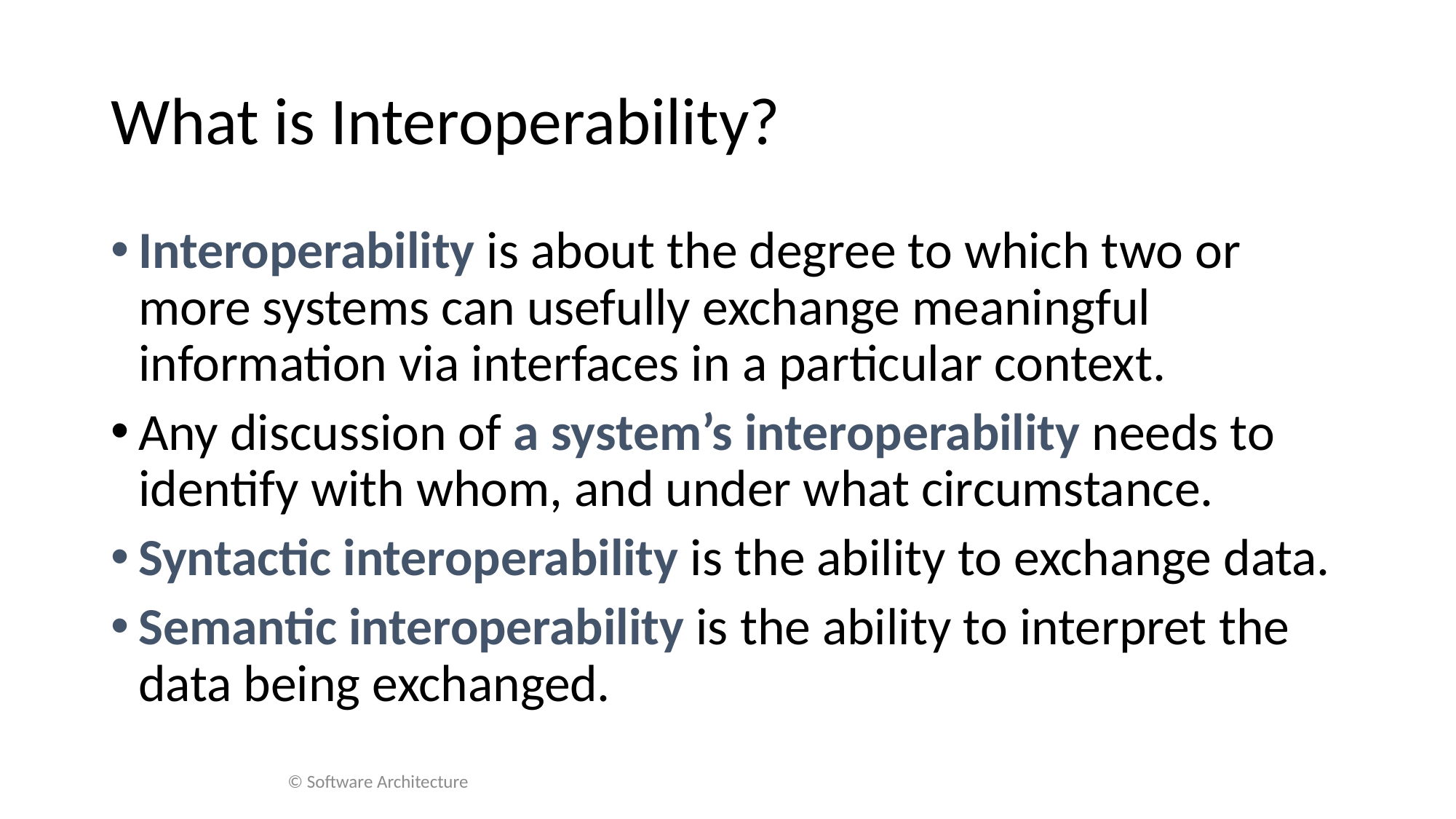

# What is Interoperability?
Interoperability is about the degree to which two or more systems can usefully exchange meaningful information via interfaces in a particular context.
Any discussion of a system’s interoperability needs to identify with whom, and under what circumstance.
Syntactic interoperability is the ability to exchange data.
Semantic interoperability is the ability to interpret the data being exchanged.

© Software Architecture